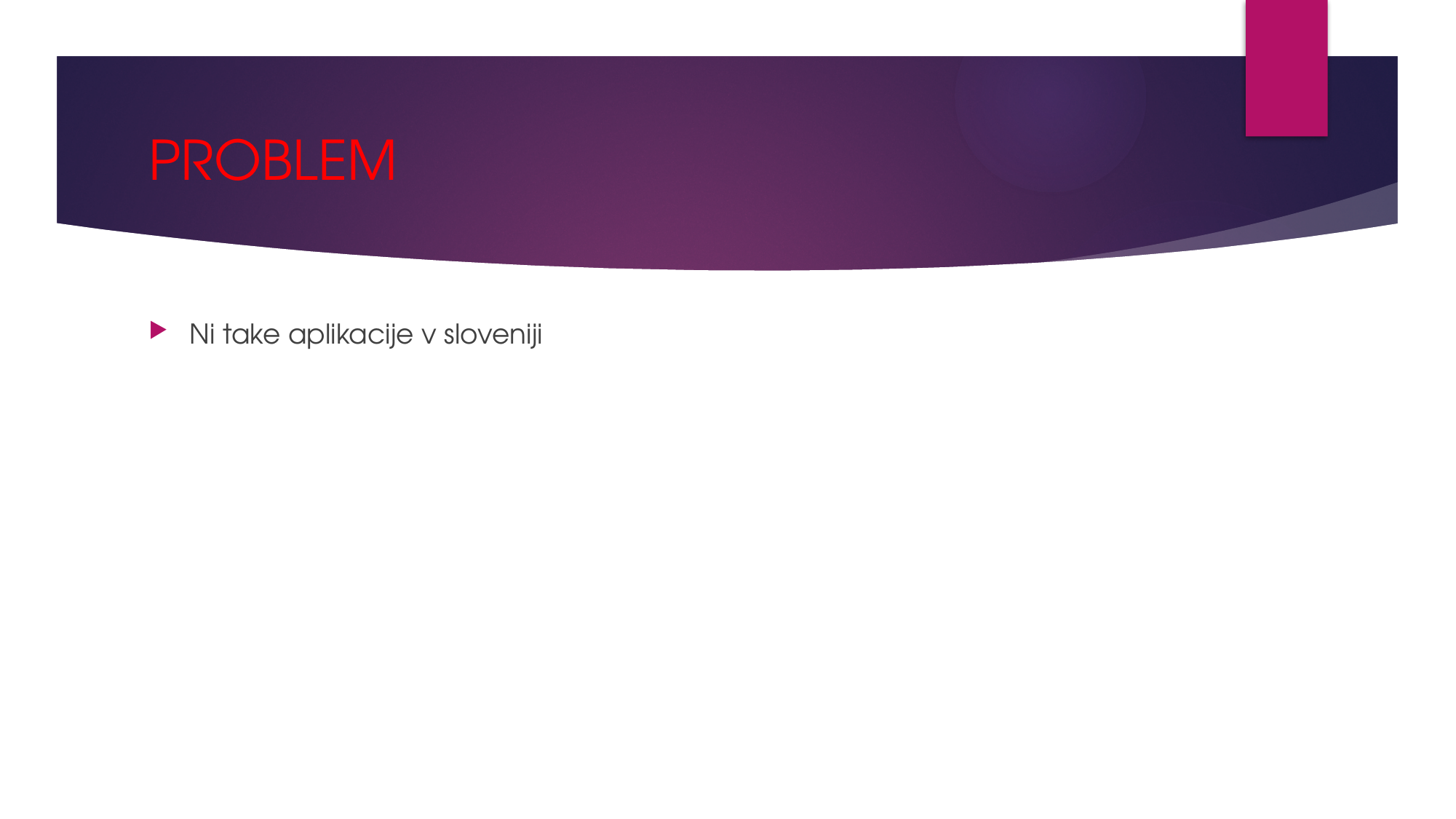

# PROBLEM
Ni take aplikacije v sloveniji